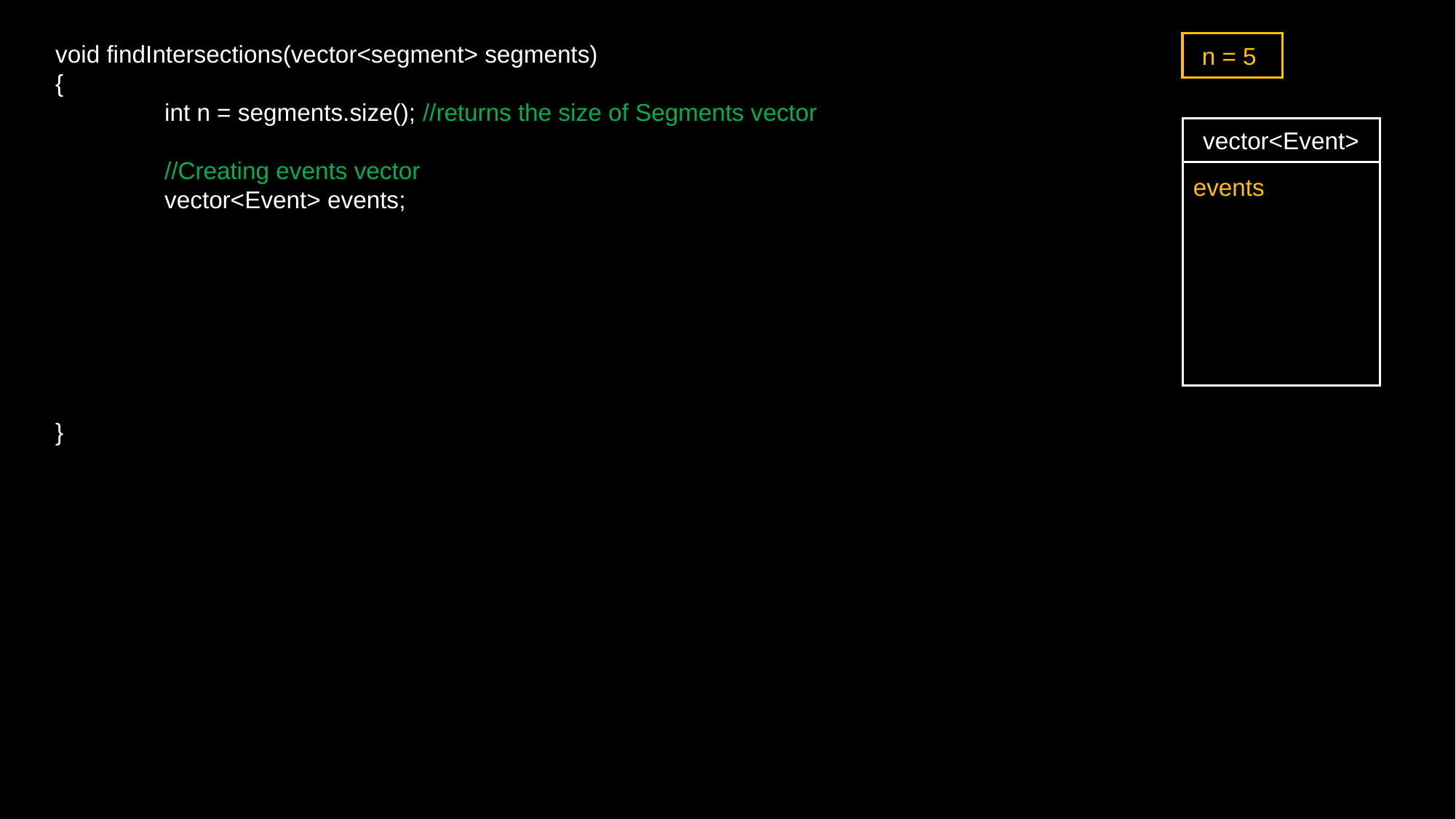

void findIntersections(vector<segment> segments)
{
	int n = segments.size(); //returns the size of Segments vector

	//Creating events vector
	vector<Event> events;

}
n = 5
vector<Event>
events